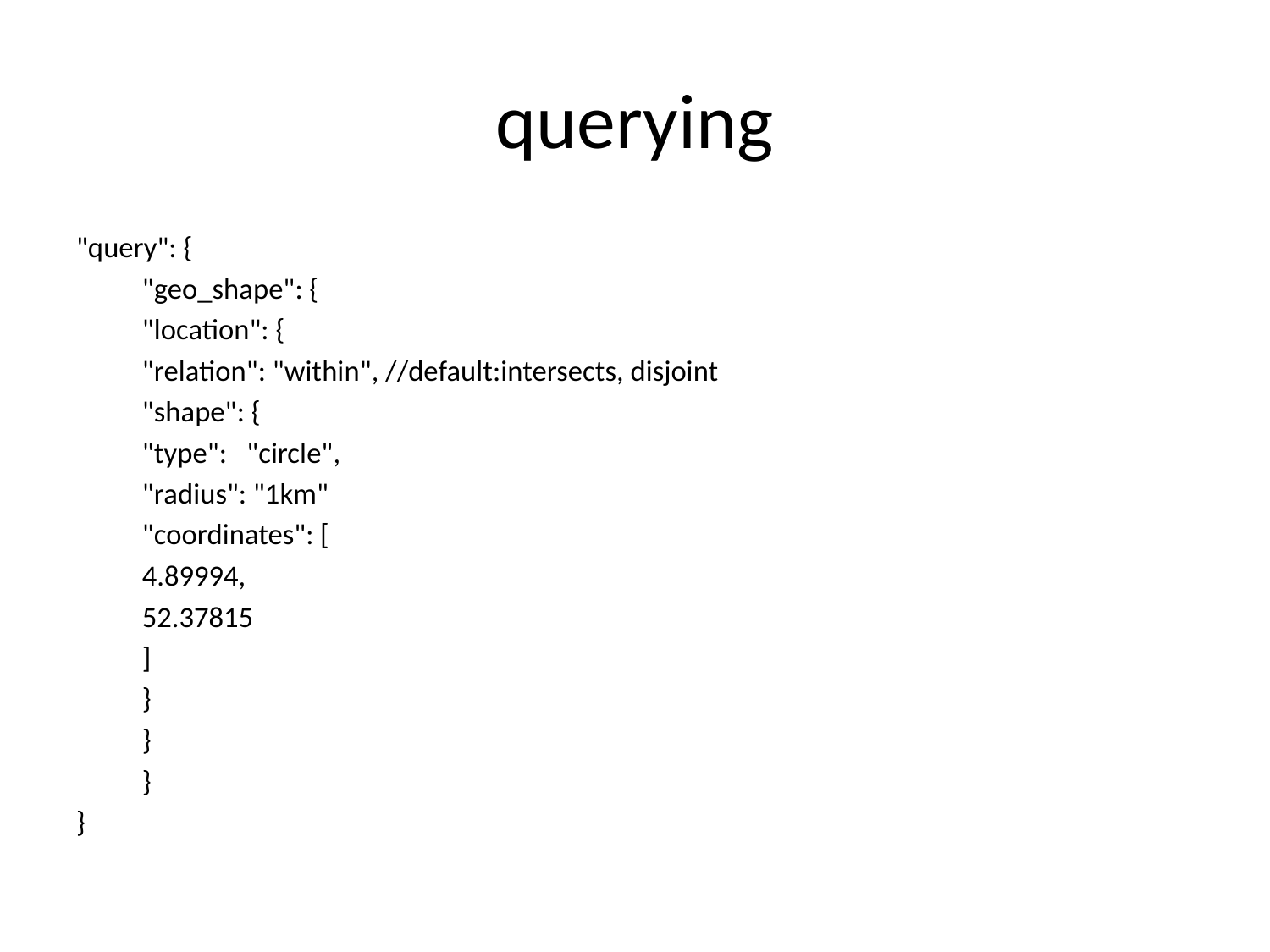

# querying
"query": {
	"geo_shape": {
		"location": {
 			"relation": "within", //default:intersects, disjoint
			"shape": {
				"type":   "circle",
				"radius": "1km"
				"coordinates": [
					4.89994,
					52.37815
				]
			}
		}
	}
}